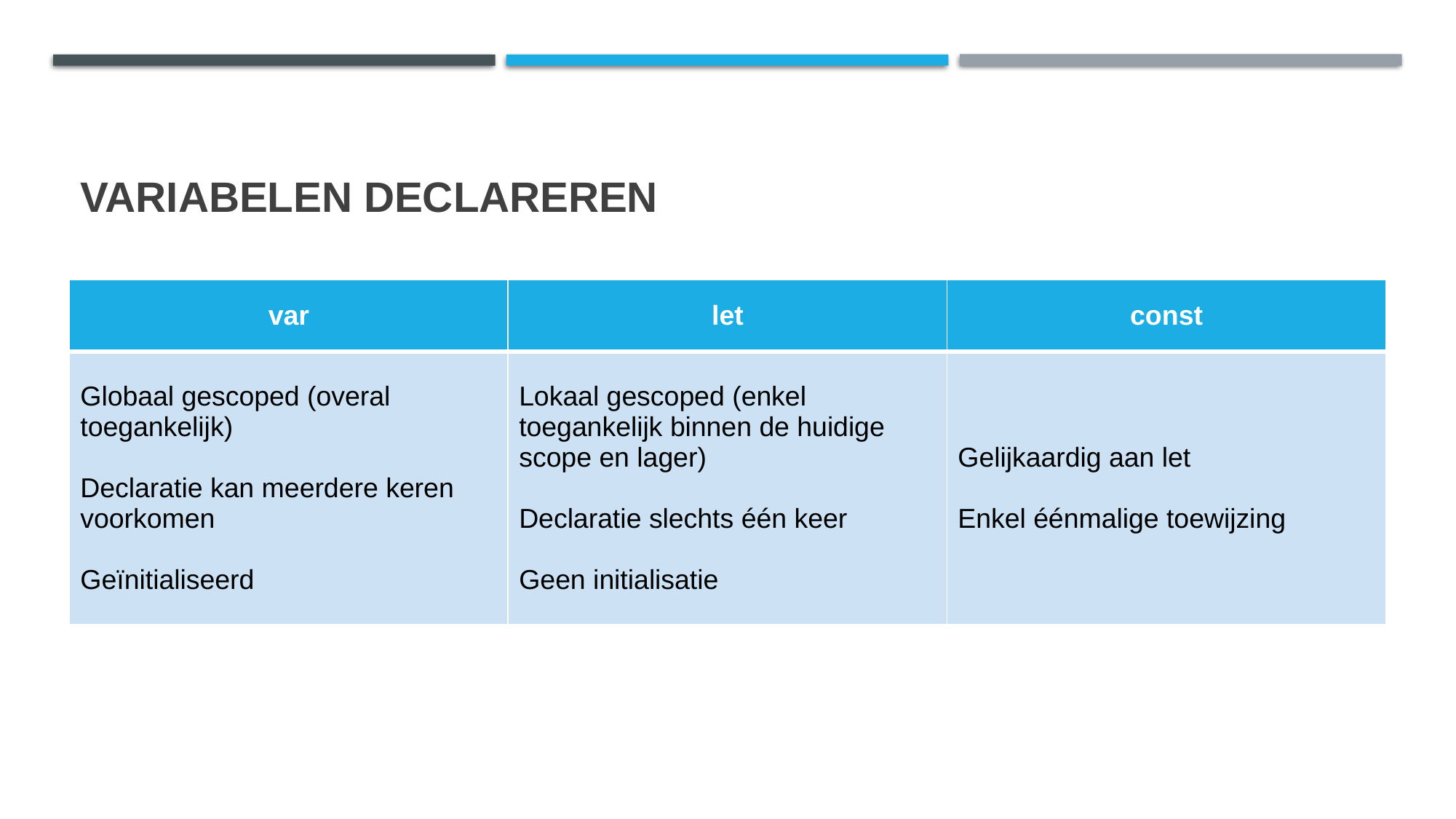

# Variabelen declareren
| var | let | const |
| --- | --- | --- |
| Globaal gescoped (overal toegankelijk) Declaratie kan meerdere keren voorkomen Geïnitialiseerd | Lokaal gescoped (enkel toegankelijk binnen de huidige scope en lager) Declaratie slechts één keer Geen initialisatie | Gelijkaardig aan let Enkel éénmalige toewijzing |